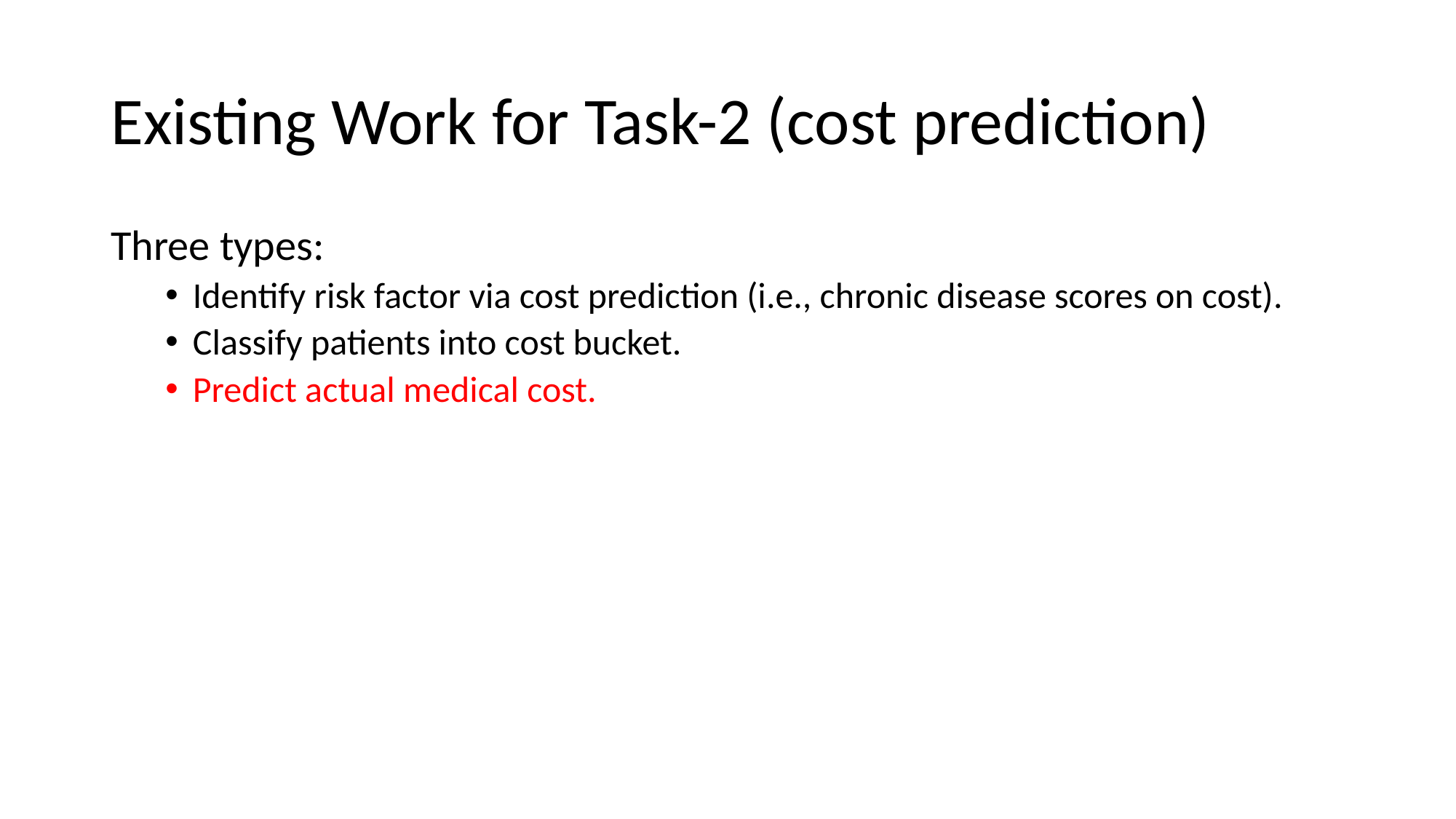

# Existing Work for Task-2 (cost prediction)
Three types:
Identify risk factor via cost prediction (i.e., chronic disease scores on cost).
Classify patients into cost bucket.
Predict actual medical cost.